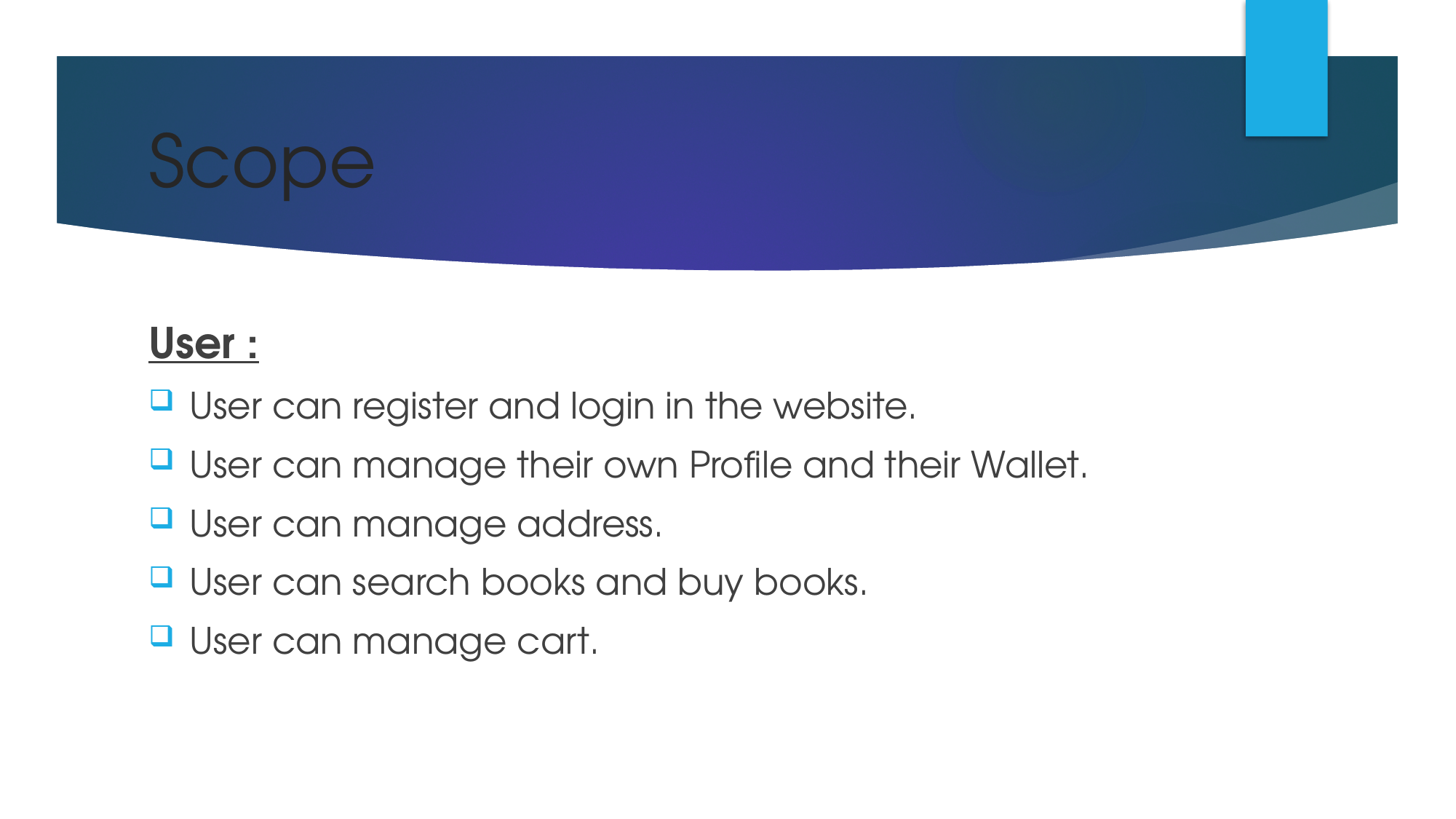

# Scope
User :
User can register and login in the website.
User can manage their own Profile and their Wallet.
User can manage address.
User can search books and buy books.
User can manage cart.